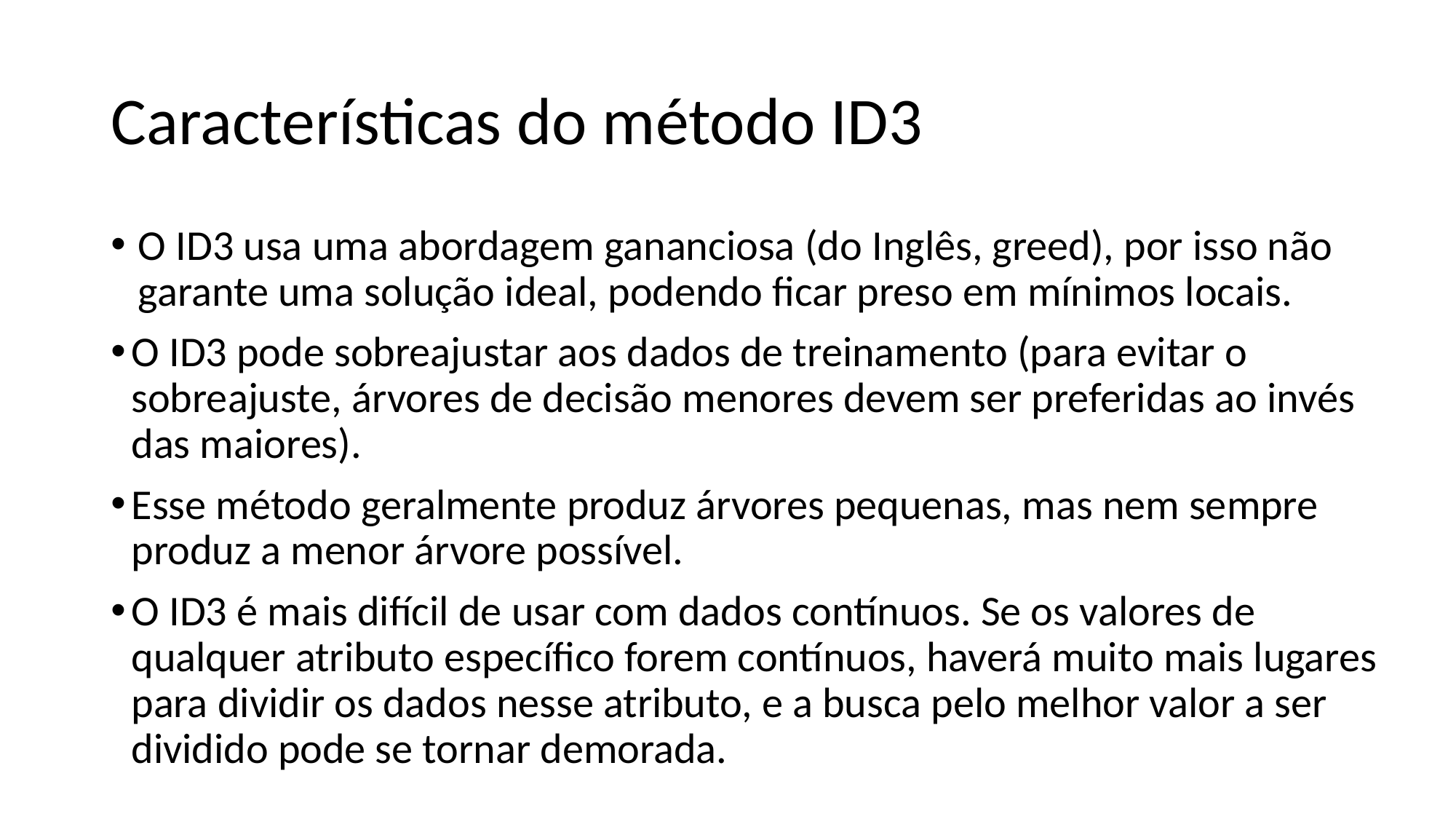

# Características do método ID3
O ID3 usa uma abordagem gananciosa (do Inglês, greed), por isso não garante uma solução ideal, podendo ficar preso em mínimos locais.
O ID3 pode sobreajustar aos dados de treinamento (para evitar o sobreajuste, árvores de decisão menores devem ser preferidas ao invés das maiores).
Esse método geralmente produz árvores pequenas, mas nem sempre produz a menor árvore possível.
O ID3 é mais difícil de usar com dados contínuos. Se os valores de qualquer atributo específico forem contínuos, haverá muito mais lugares para dividir os dados nesse atributo, e a busca pelo melhor valor a ser dividido pode se tornar demorada.